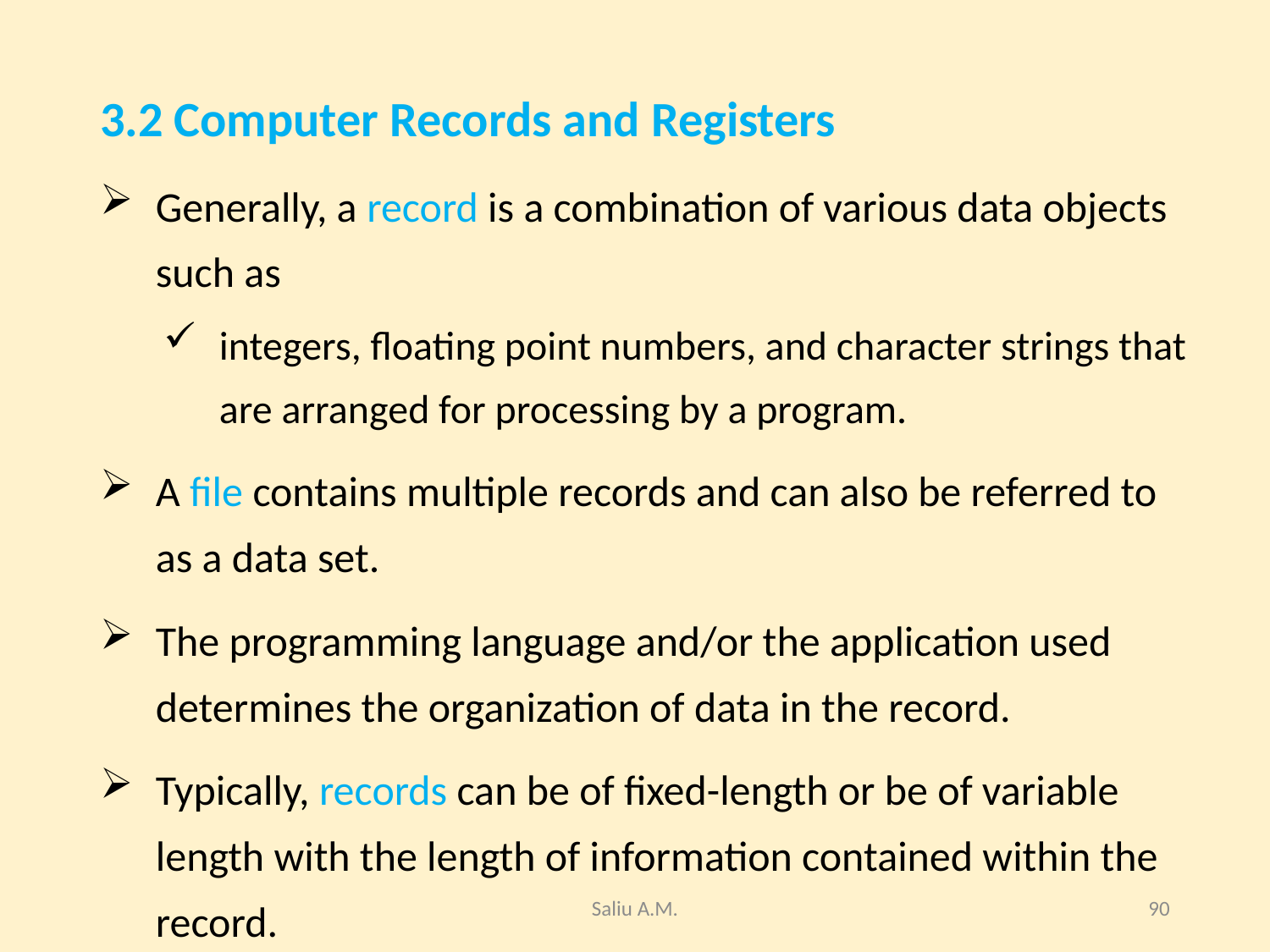

#
3.2 Computer Records and Registers
Generally, a record is a combination of various data objects such as
integers, floating point numbers, and character strings that are arranged for processing by a program.
A file contains multiple records and can also be referred to as a data set.
The programming language and/or the application used determines the organization of data in the record.
Typically, records can be of fixed-length or be of variable length with the length of information contained within the record.
Saliu A.M.
90